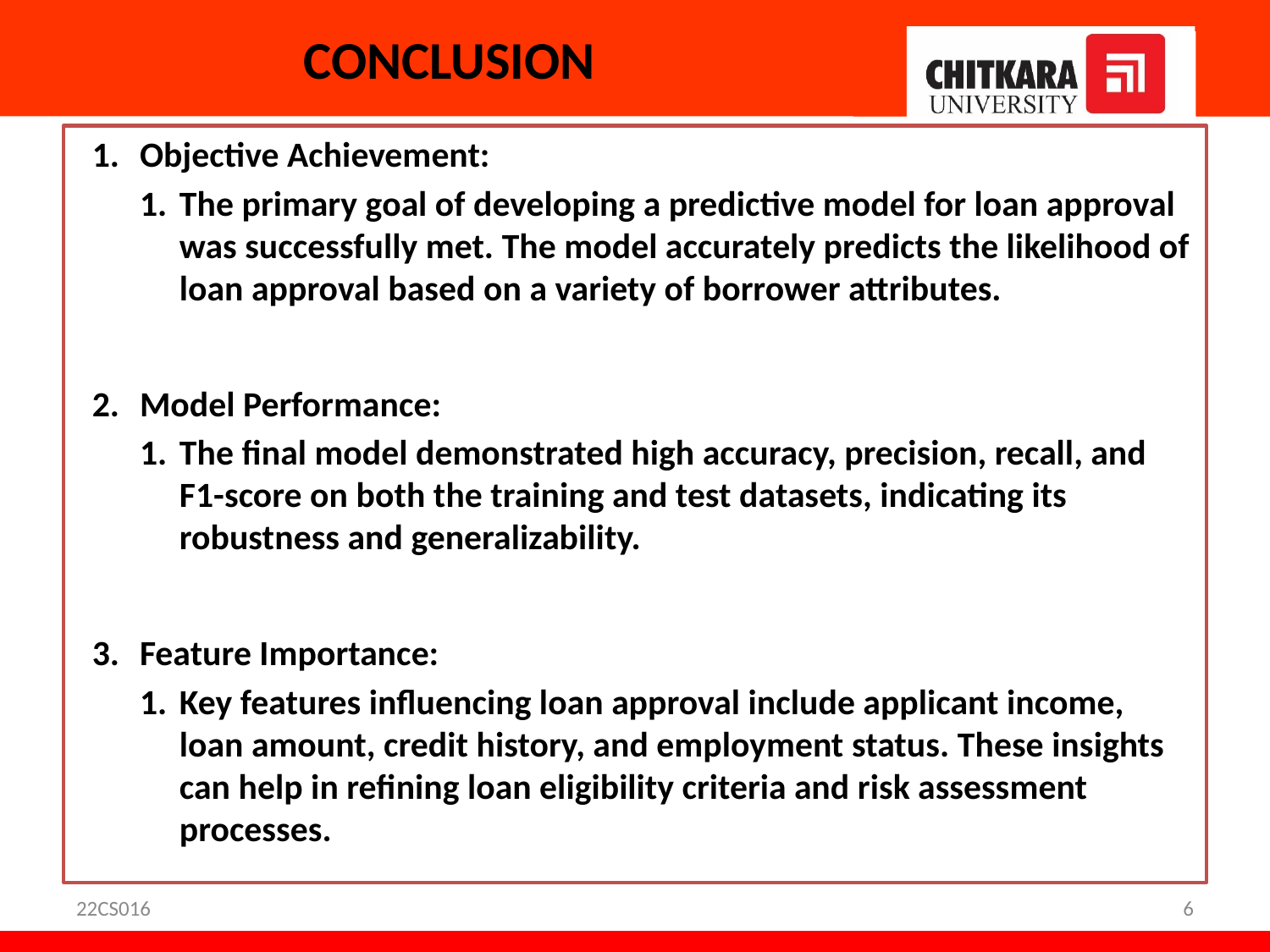

# CONCLUSION
Objective Achievement:
The primary goal of developing a predictive model for loan approval was successfully met. The model accurately predicts the likelihood of loan approval based on a variety of borrower attributes.

Model Performance:
The final model demonstrated high accuracy, precision, recall, and F1-score on both the training and test datasets, indicating its robustness and generalizability.

Feature Importance:
Key features influencing loan approval include applicant income, loan amount, credit history, and employment status. These insights can help in refining loan eligibility criteria and risk assessment processes.

22CS016
6